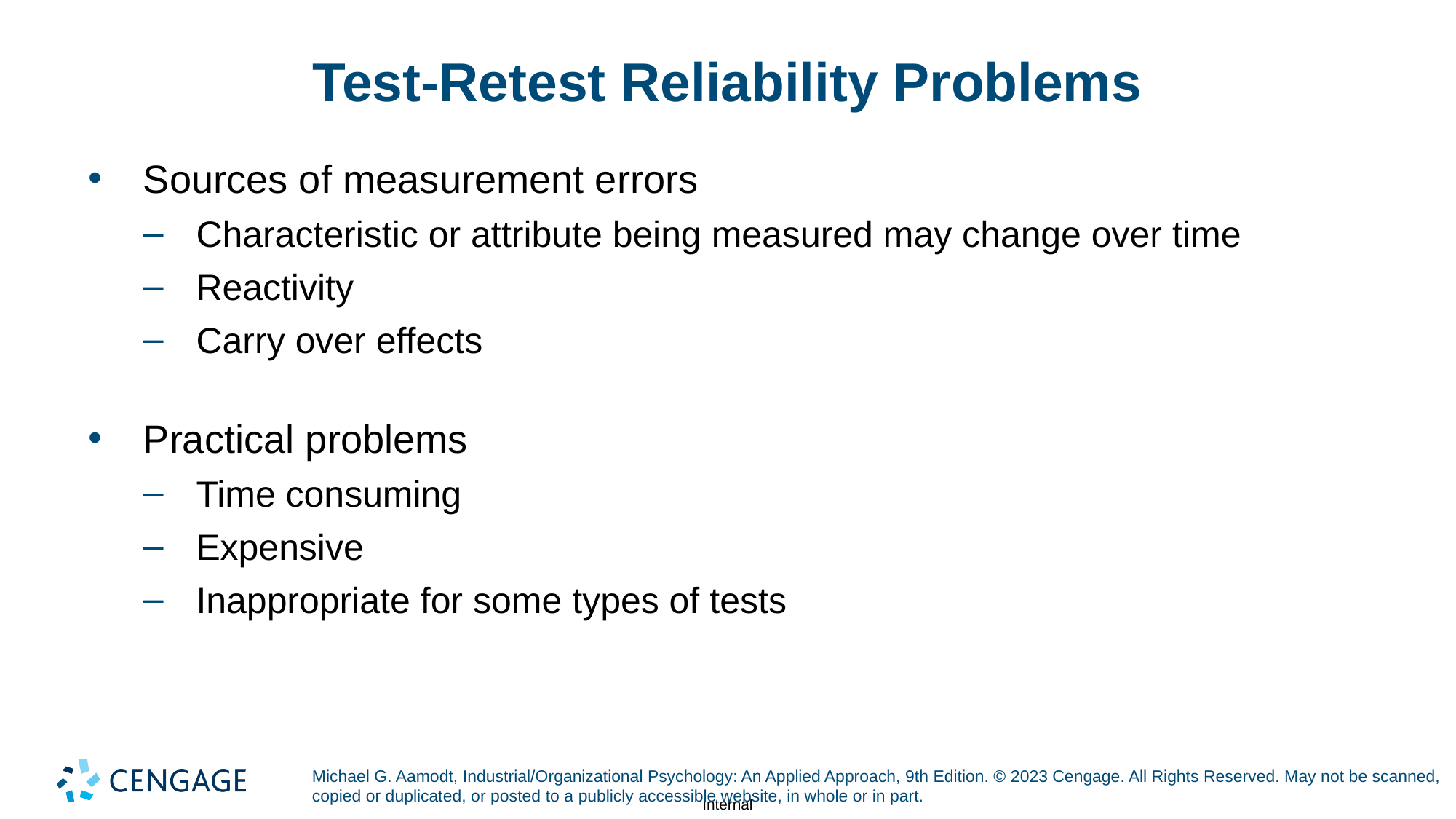

# Test-Retest Reliability Problems
Sources of measurement errors
Characteristic or attribute being measured may change over time
Reactivity
Carry over effects
Practical problems
Time consuming
Expensive
Inappropriate for some types of tests